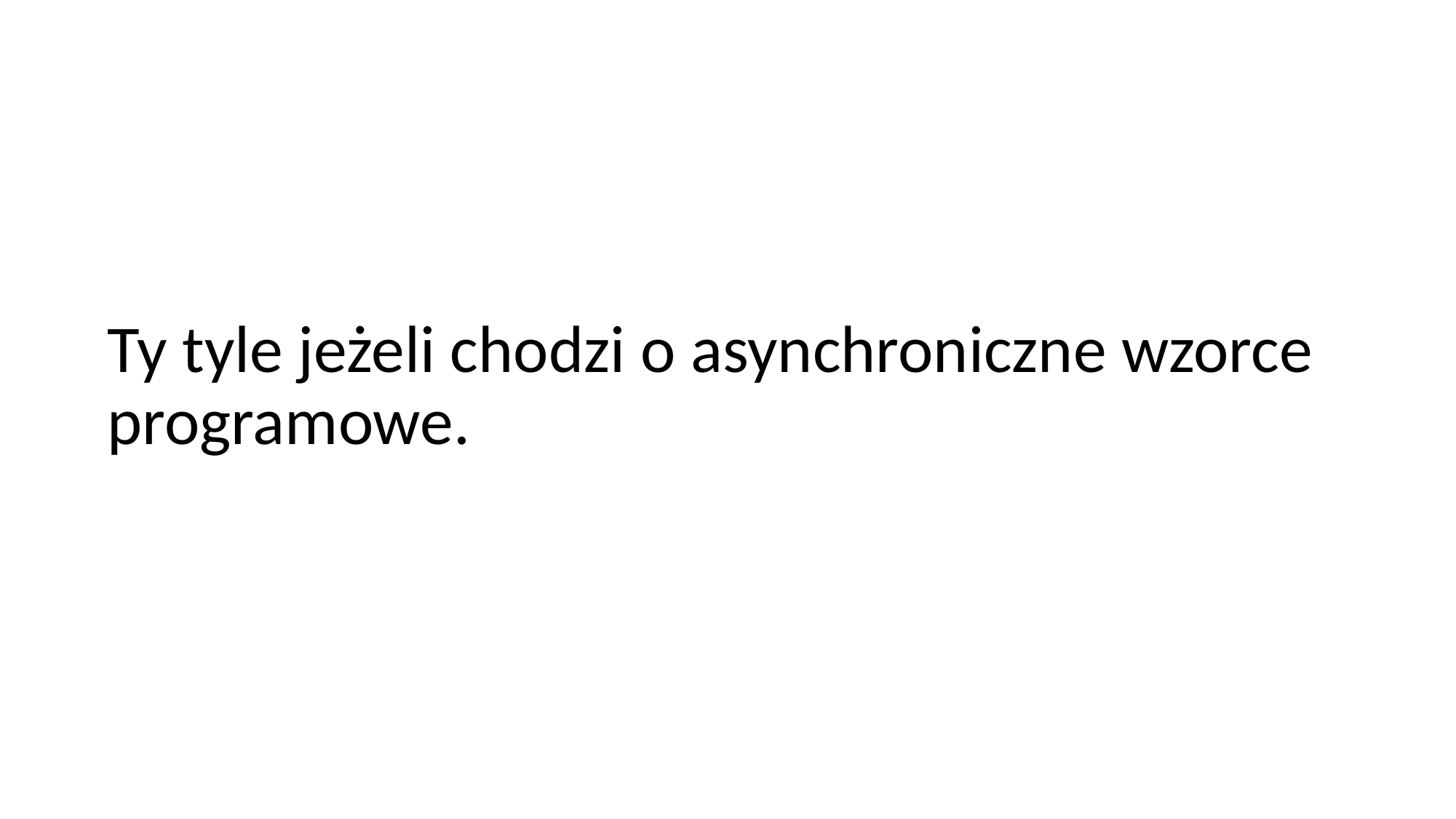

# Ty tyle jeżeli chodzi o asynchroniczne wzorce programowe.